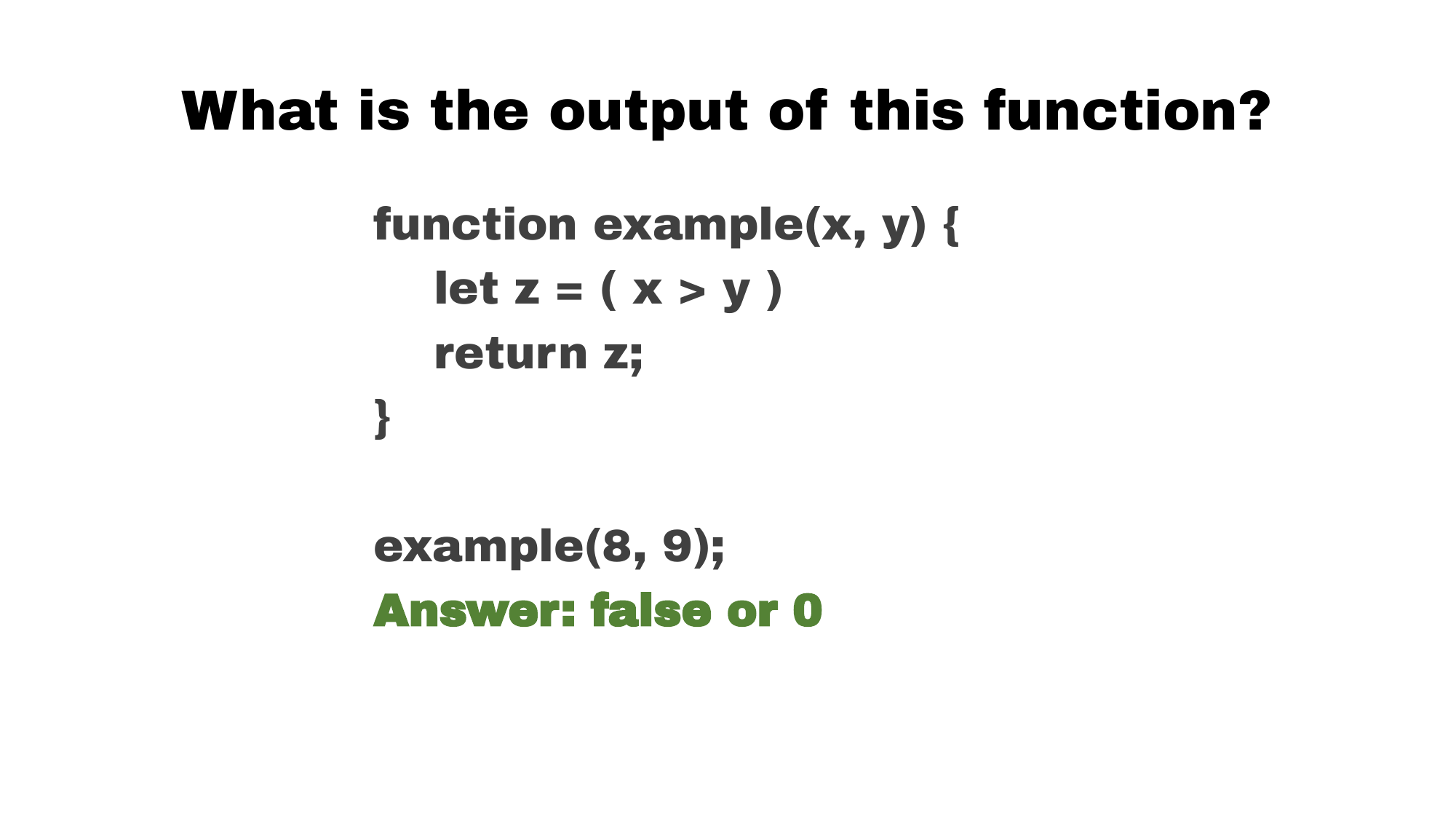

# What is the output of this function?
function example(x, y) {
    let z = ( x > y )
    return z;
}

example(8, 9);
Answer: false or 0